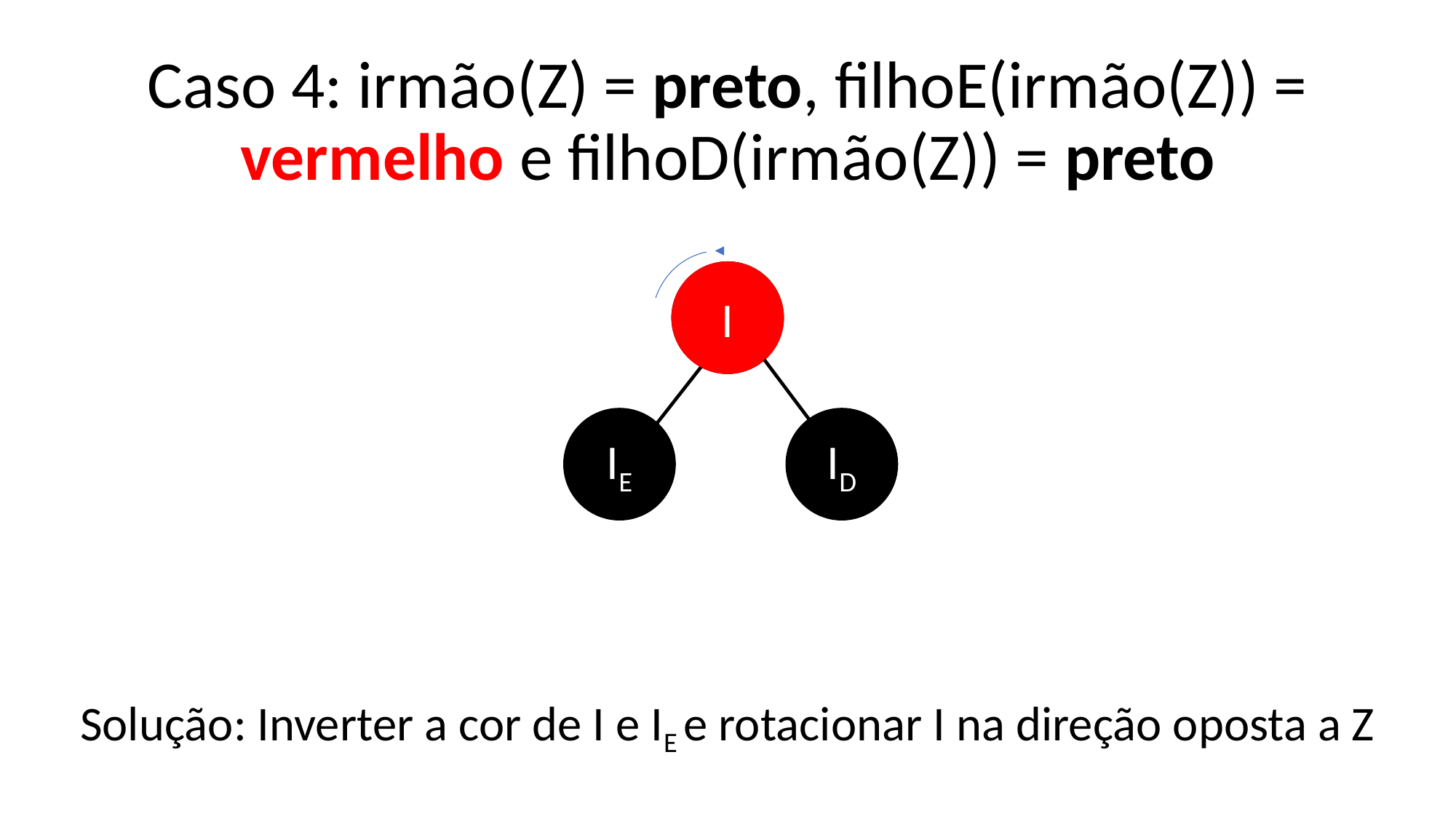

# Caso 4: irmão(Z) = preto, filhoE(irmão(Z)) = vermelho e filhoD(irmão(Z)) = preto

ID
I
ID
IE
Solução: Inverter a cor de I e IE e rotacionar I na direção oposta a Z